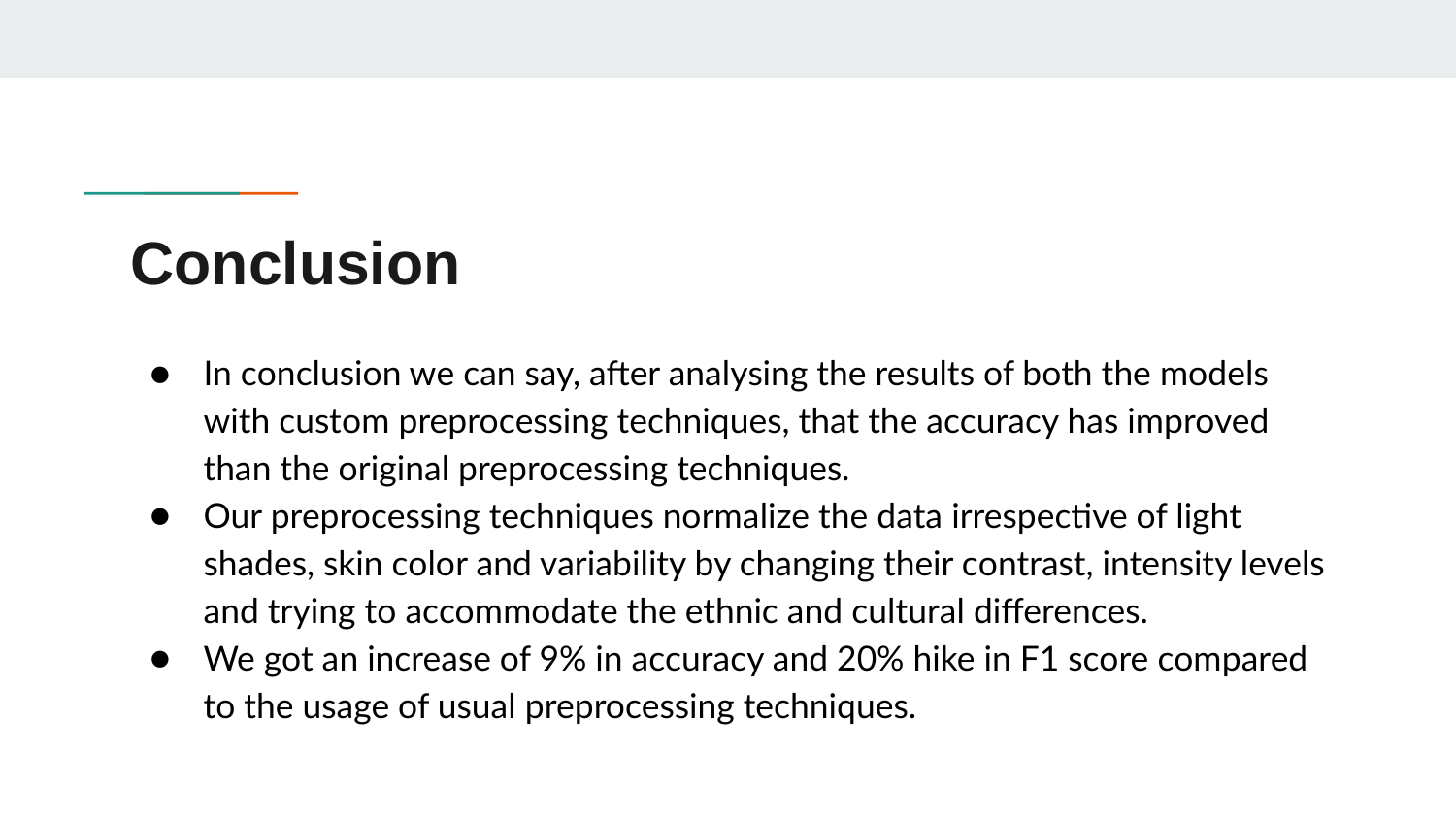

# Conclusion
In conclusion we can say, after analysing the results of both the models with custom preprocessing techniques, that the accuracy has improved than the original preprocessing techniques.
Our preprocessing techniques normalize the data irrespective of light shades, skin color and variability by changing their contrast, intensity levels and trying to accommodate the ethnic and cultural differences.
We got an increase of 9% in accuracy and 20% hike in F1 score compared to the usage of usual preprocessing techniques.